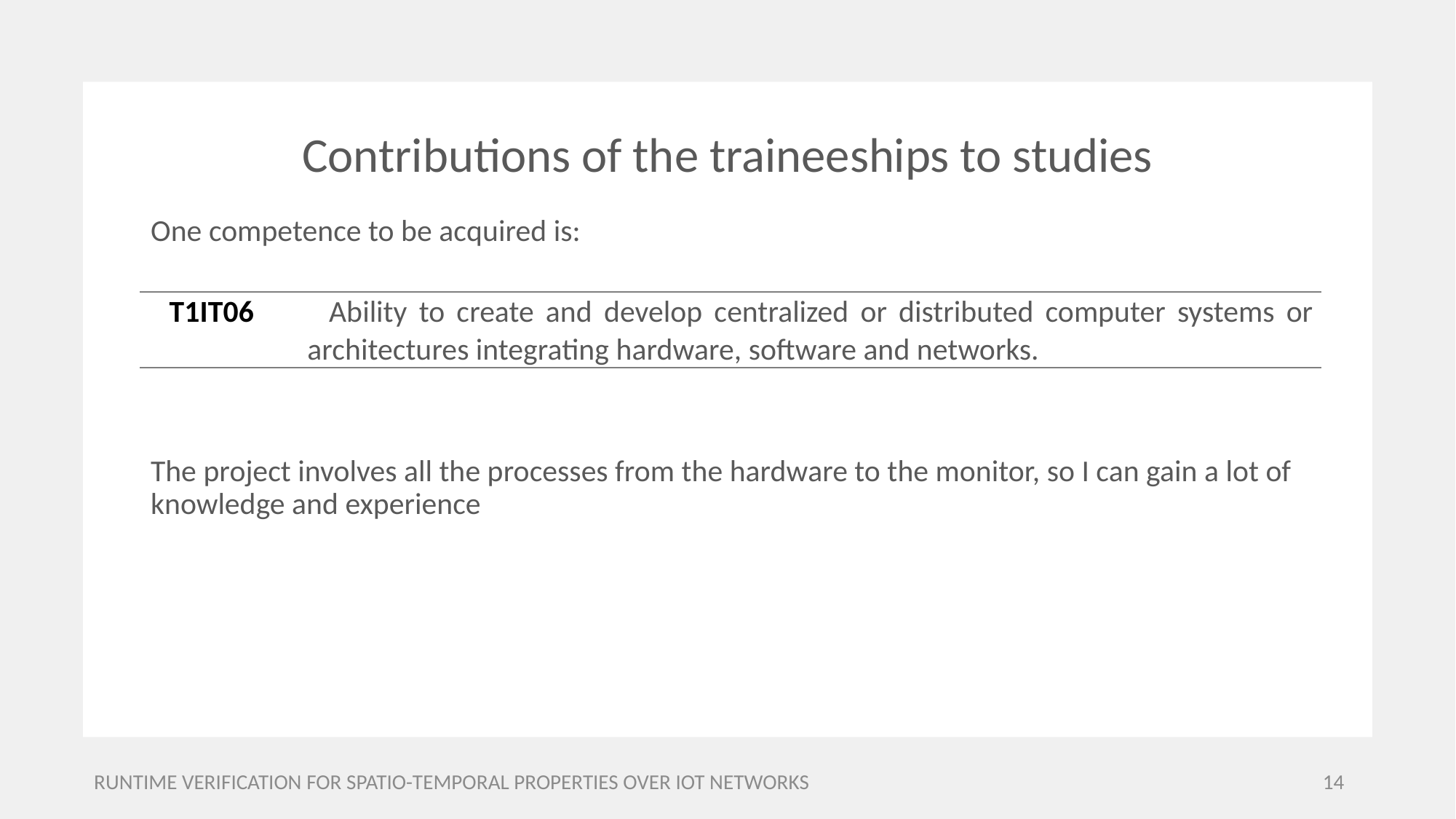

# Contributions of the traineeships to studies
One competence to be acquired is:

The project involves all the processes from the hardware to the monitor, so I can gain a lot of knowledge and experience
| T1IT06 | Ability to create and develop centralized or distributed computer systems or architectures integrating hardware, software and networks. |
| --- | --- |
RUNTIME VERIFICATION FOR SPATIO-TEMPORAL PROPERTIES OVER IOT NETWORKS
14